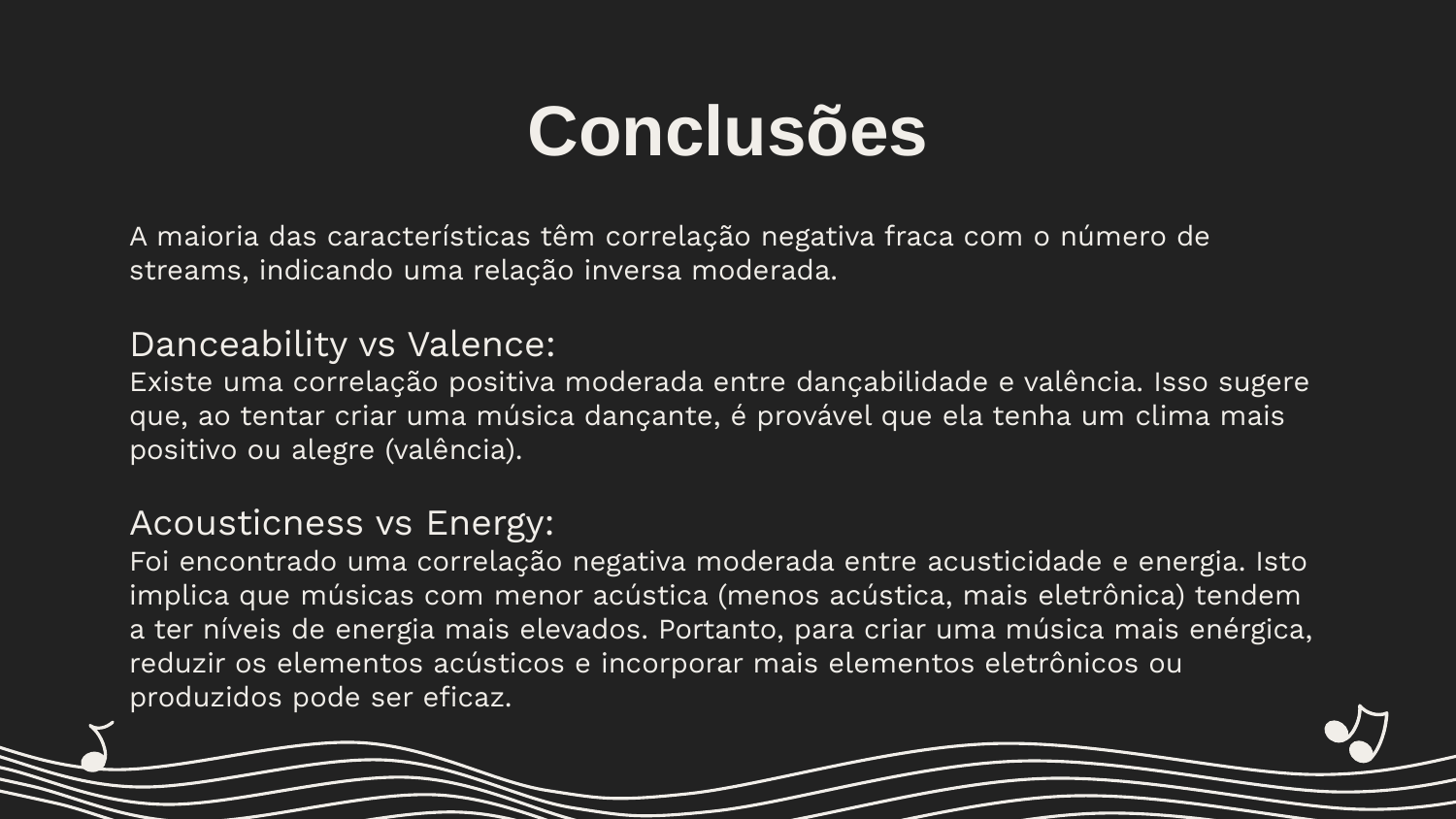

# Conclusões
A maioria das características têm correlação negativa fraca com o número de streams, indicando uma relação inversa moderada.

Danceability vs Valence:
Existe uma correlação positiva moderada entre dançabilidade e valência. Isso sugere que, ao tentar criar uma música dançante, é provável que ela tenha um clima mais positivo ou alegre (valência).

Acousticness vs Energy:
Foi encontrado uma correlação negativa moderada entre acusticidade e energia. Isto implica que músicas com menor acústica (menos acústica, mais eletrônica) tendem a ter níveis de energia mais elevados. Portanto, para criar uma música mais enérgica, reduzir os elementos acústicos e incorporar mais elementos eletrônicos ou produzidos pode ser eficaz.